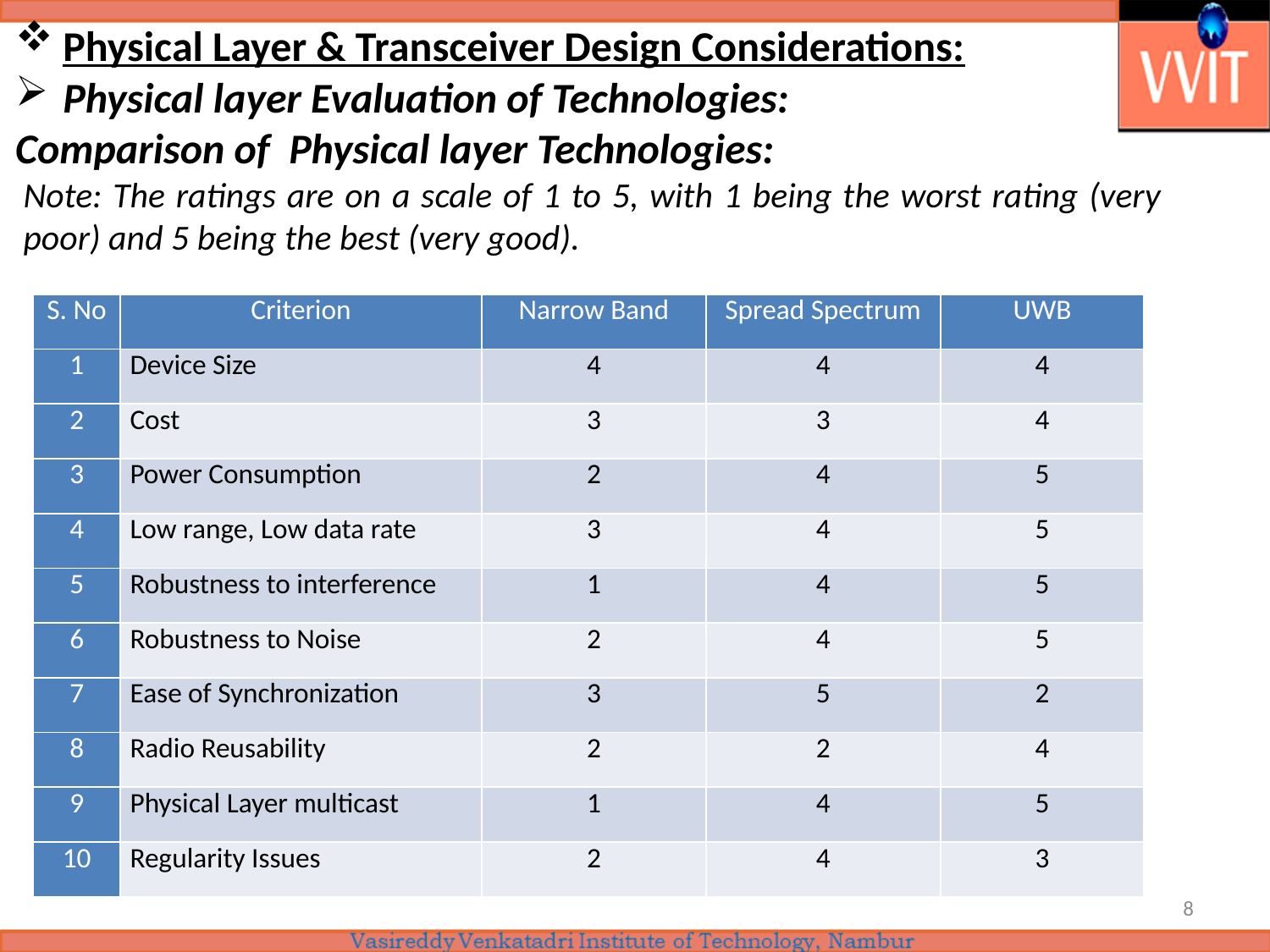

Physical Layer & Transceiver Design Considerations:
Physical layer Evaluation of Technologies:
Comparison of  Physical layer Technologies:
Note: The ratings are on a scale of 1 to 5, with 1 being the worst rating (very poor) and 5 being the best (very good).

| S. No | Criterion | Narrow Band | Spread Spectrum | UWB |
| --- | --- | --- | --- | --- |
| 1 | Device Size | 4 | 4 | 4 |
| 2 | Cost | 3 | 3 | 4 |
| 3 | Power Consumption | 2 | 4 | 5 |
| 4 | Low range, Low data rate | 3 | 4 | 5 |
| 5 | Robustness to interference | 1 | 4 | 5 |
| 6 | Robustness to Noise | 2 | 4 | 5 |
| 7 | Ease of Synchronization | 3 | 5 | 2 |
| 8 | Radio Reusability | 2 | 2 | 4 |
| 9 | Physical Layer multicast | 1 | 4 | 5 |
| 10 | Regularity Issues | 2 | 4 | 3 |
8